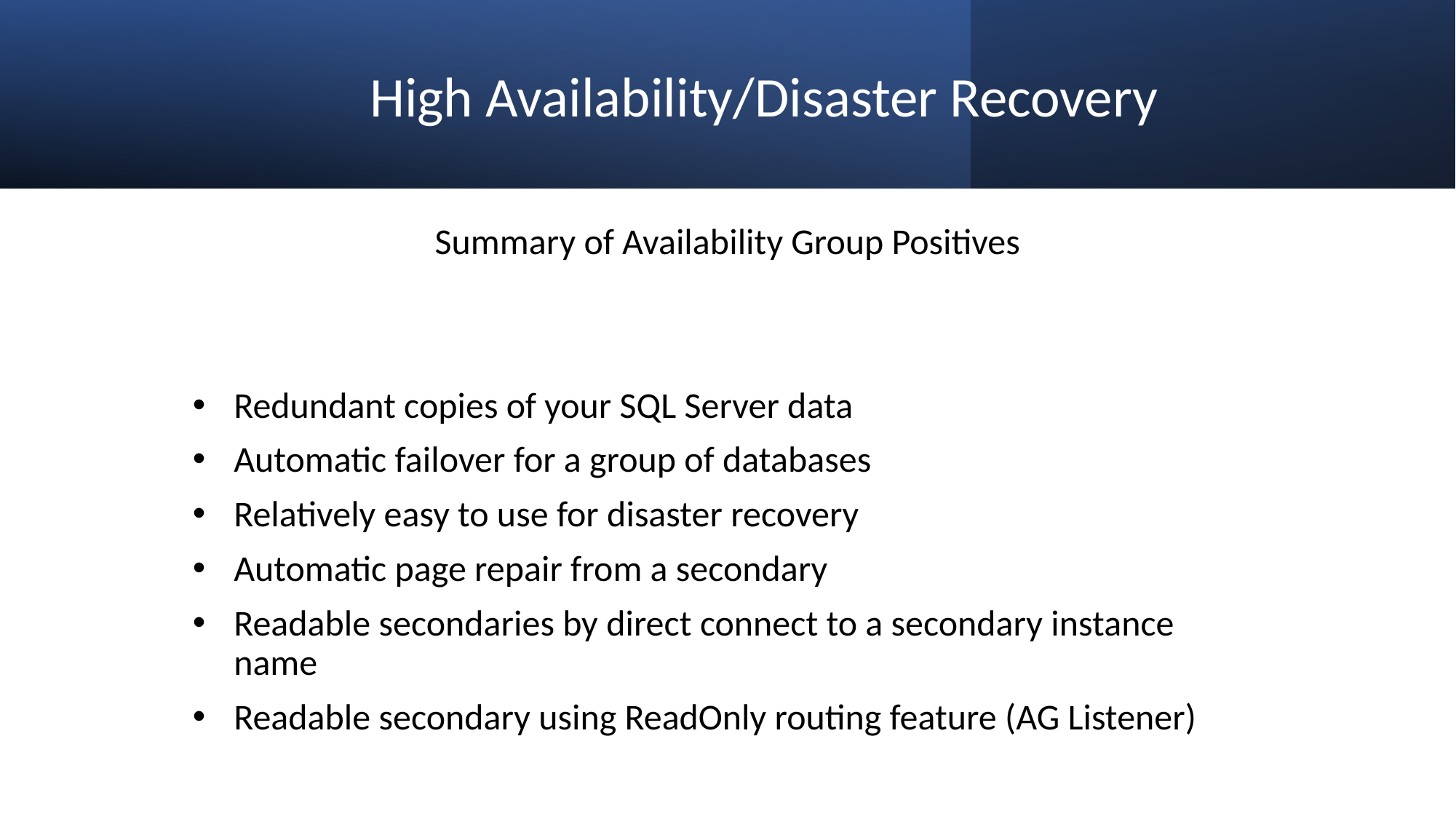

# High Availability/Disaster Recovery
Summary of Availability Group Positives

Redundant copies of your SQL Server data
Automatic failover for a group of databases
Relatively easy to use for disaster recovery
Automatic page repair from a secondary
Readable secondaries by direct connect to a secondary instance name
Readable secondary using ReadOnly routing feature (AG Listener)